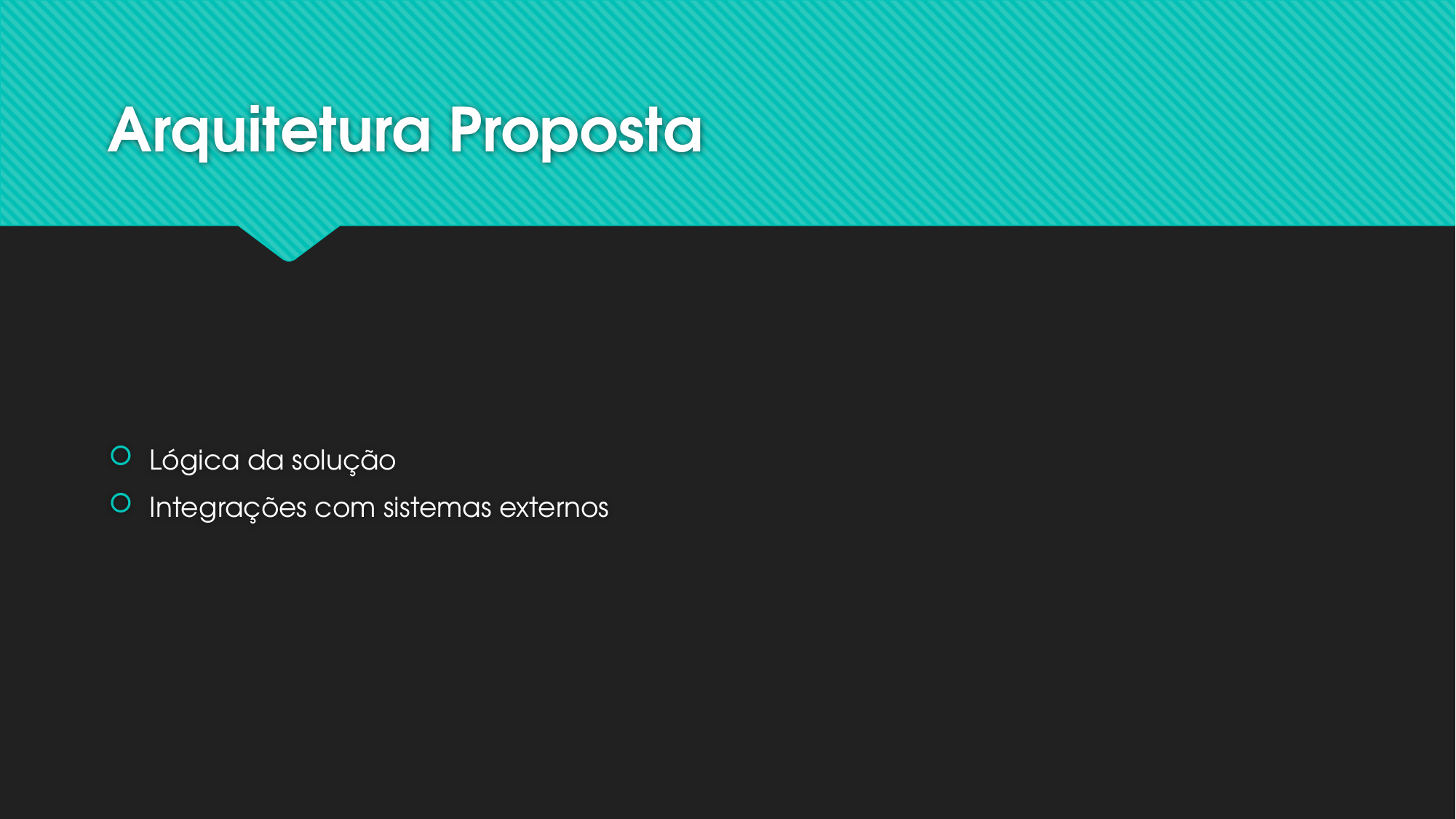

# Arquitetura Proposta
Lógica da solução
Integrações com sistemas externos